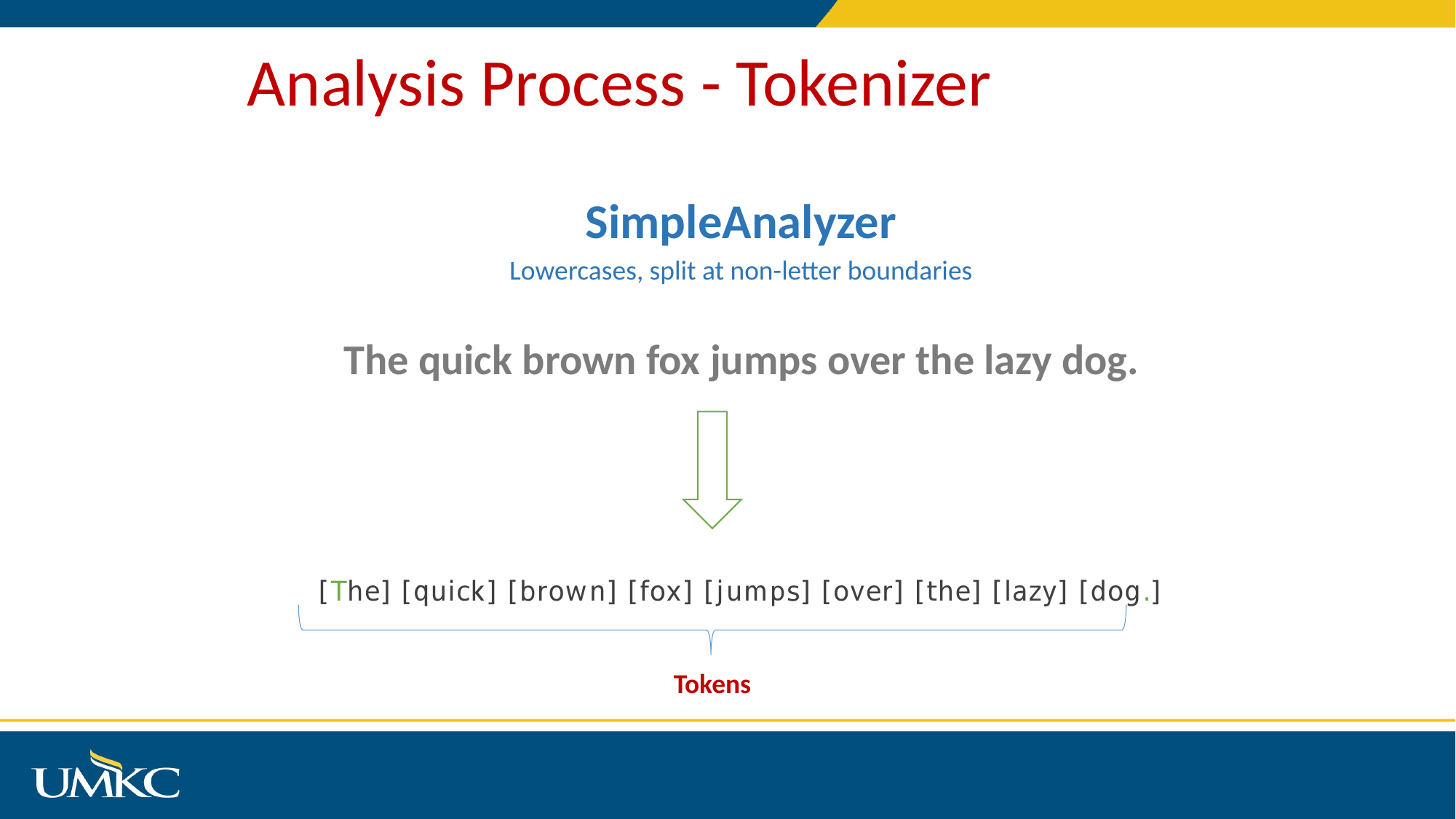

# Analysis Process - Tokenizer
SimpleAnalyzer
Lowercases, split at non-letter boundaries

The quick brown fox jumps over the lazy dog.

[The] [quick] [brown] [fox] [jumps] [over] [the] [lazy] [dog.]

Tokens